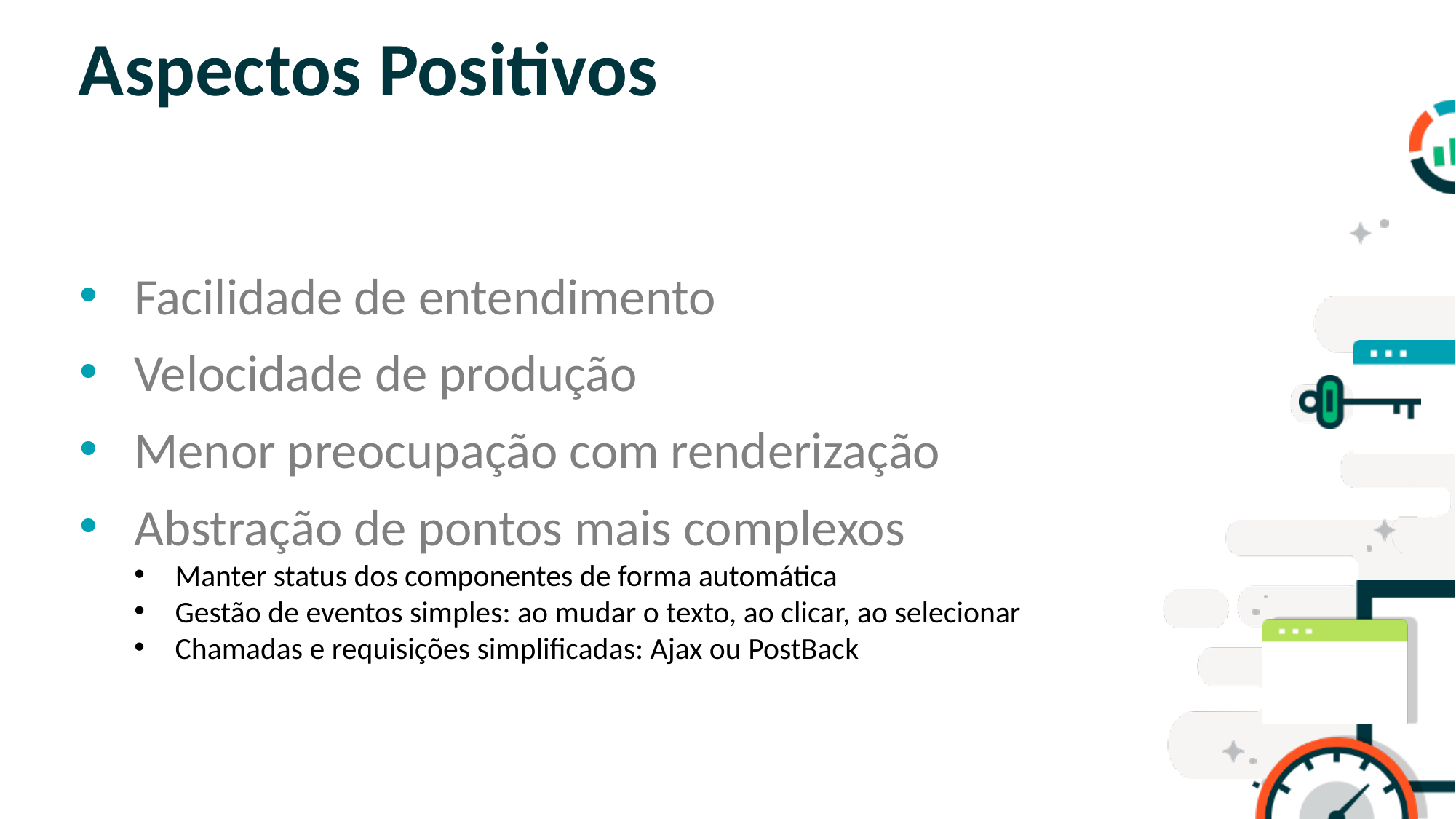

# Aspectos Positivos
Facilidade de entendimento
Velocidade de produção
Menor preocupação com renderização
Abstração de pontos mais complexos
Manter status dos componentes de forma automática
Gestão de eventos simples: ao mudar o texto, ao clicar, ao selecionar
Chamadas e requisições simplificadas: Ajax ou PostBack
SLIDE PARA TEXTO CORRIDO
OBS: NÃO É ACONSELHÁVEL COLOCAR
MUITO TEXTO NOS SLIDES